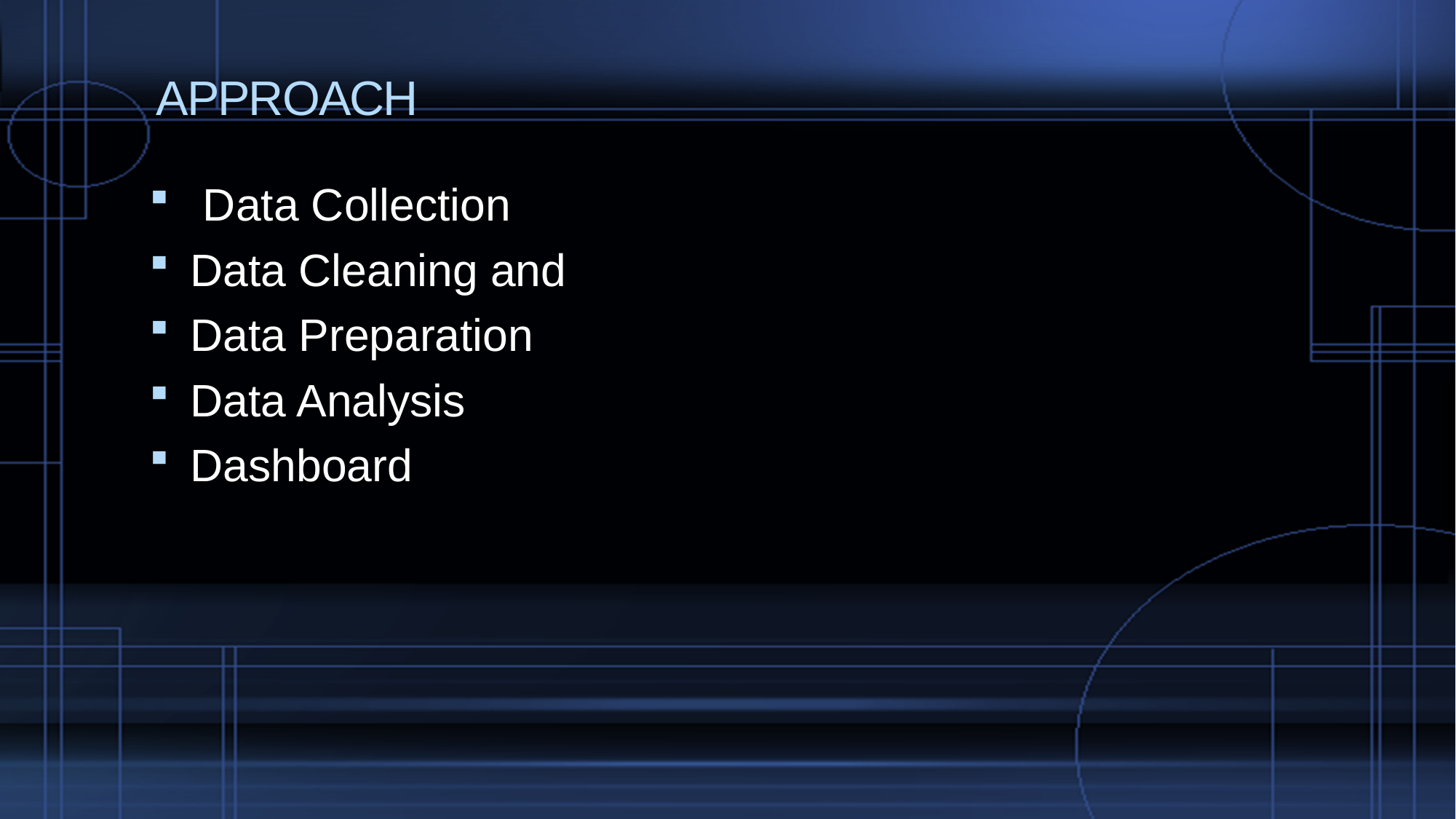

# APPROACH
 Data Collection
Data Cleaning and
Data Preparation
Data Analysis
Dashboard